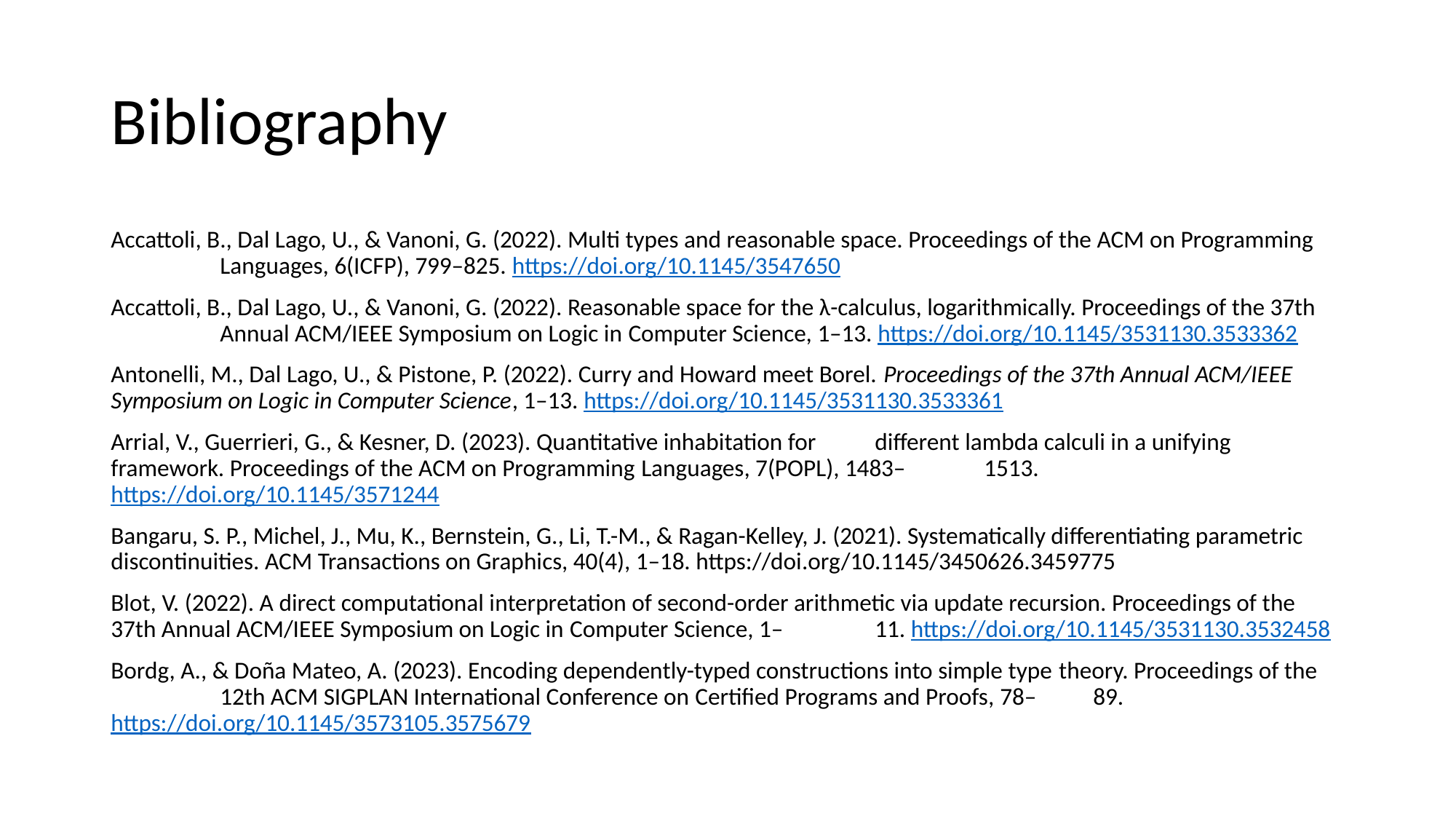

# Bibliography
Accattoli, B., Dal Lago, U., & Vanoni, G. (2022). Multi types and reasonable space. Proceedings of the ACM on Programming 	Languages, 6(ICFP), 799–825. https://doi.org/10.1145/3547650
Accattoli, B., Dal Lago, U., & Vanoni, G. (2022). Reasonable space for the λ-calculus, logarithmically. Proceedings of the 37th 	Annual ACM/IEEE Symposium on Logic in Computer Science, 1–13. https://doi.org/10.1145/3531130.3533362
Antonelli, M., Dal Lago, U., & Pistone, P. (2022). Curry and Howard meet Borel. Proceedings of the 37th Annual ACM/IEEE 	Symposium on Logic in Computer Science, 1–13. https://doi.org/10.1145/3531130.3533361
Arrial, V., Guerrieri, G., & Kesner, D. (2023). Quantitative inhabitation for 	different lambda calculi in a unifying 	framework. Proceedings of the ACM on Programming Languages, 7(POPL), 1483–	1513. https://doi.org/10.1145/3571244
Bangaru, S. P., Michel, J., Mu, K., Bernstein, G., Li, T.-M., & Ragan-Kelley, J. (2021). Systematically differentiating parametric 	discontinuities. ACM Transactions on Graphics, 40(4), 1–18. https://doi.org/10.1145/3450626.3459775
Blot, V. (2022). A direct computational interpretation of second-order arithmetic via update recursion. Proceedings of the 	37th Annual ACM/IEEE Symposium on Logic in Computer Science, 1–	11. https://doi.org/10.1145/3531130.3532458
Bordg, A., & Doña Mateo, A. (2023). Encoding dependently-typed constructions into simple type theory. Proceedings of the 	12th ACM SIGPLAN International Conference on Certified Programs and Proofs, 78–	89. https://doi.org/10.1145/3573105.3575679